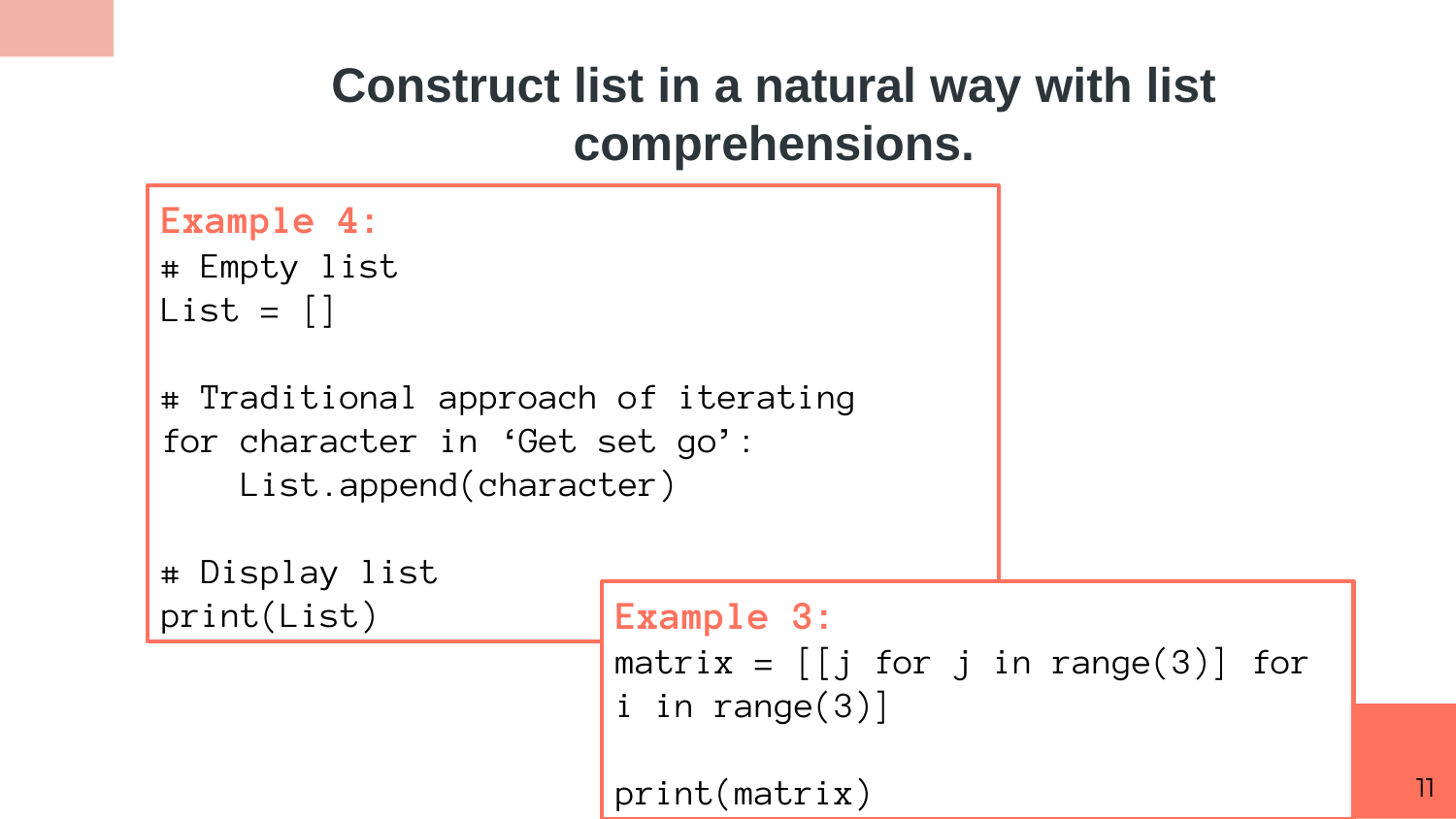

Construct list in a natural way with list comprehensions.
Example 4:
# Empty list
List = []

# Traditional approach of iterating
for character in ‘Get set go’:
    List.append(character)

# Display list
print(List)
Example 3:
matrix = [[j for j in range(3)] for i in range(3)]

print(matrix)
11